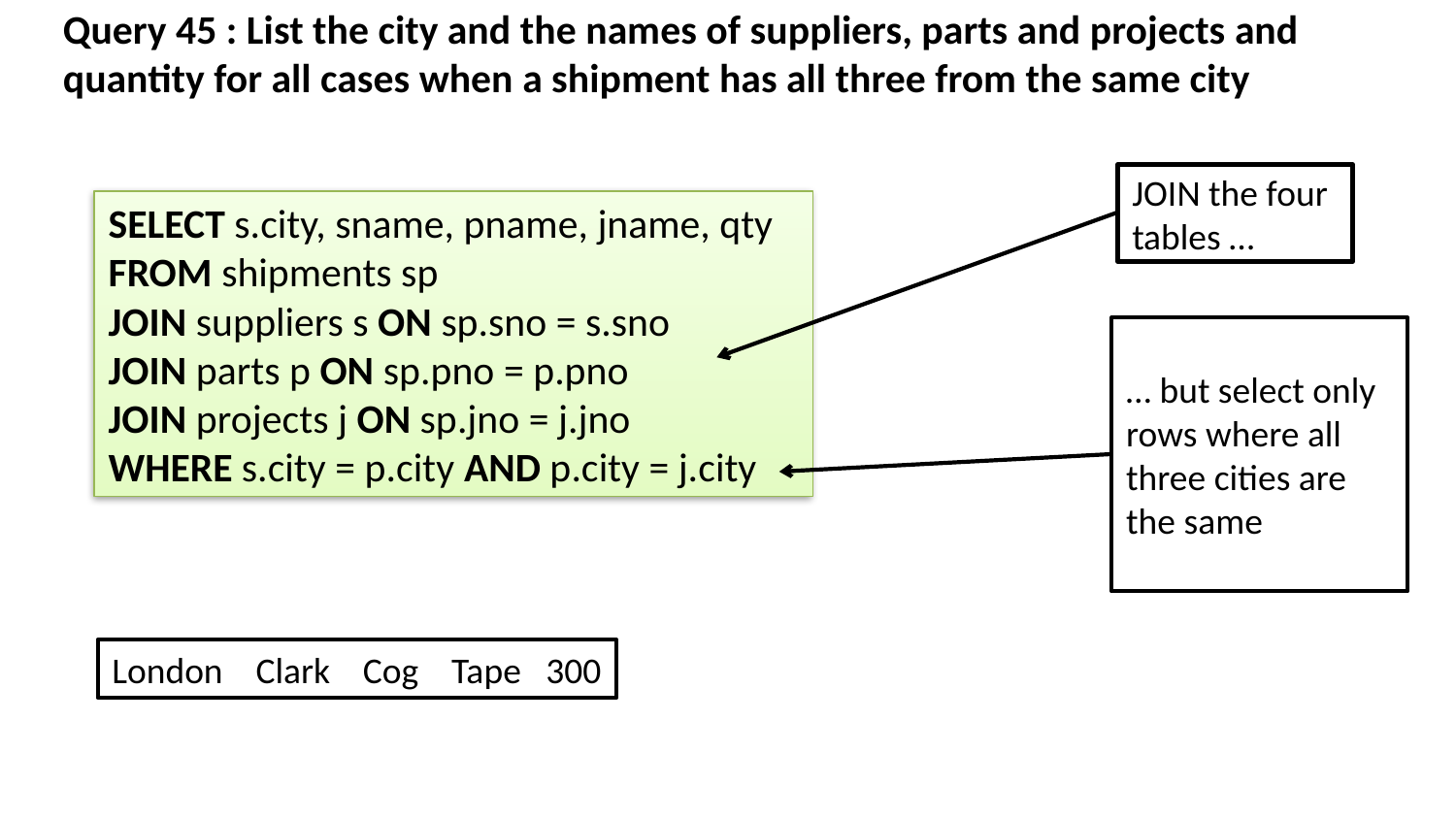

Query 45 : List the city and the names of suppliers, parts and projects and quantity for all cases when a shipment has all three from the same city
JOIN the four tables …
SELECT s.city, sname, pname, jname, qty
FROM shipments sp
JOIN suppliers s ON sp.sno = s.sno
JOIN parts p ON sp.pno = p.pno
JOIN projects j ON sp.jno = j.jno
WHERE s.city = p.city AND p.city = j.city
… but select only rows where all three cities are the same
London    Clark    Cog    Tape   300